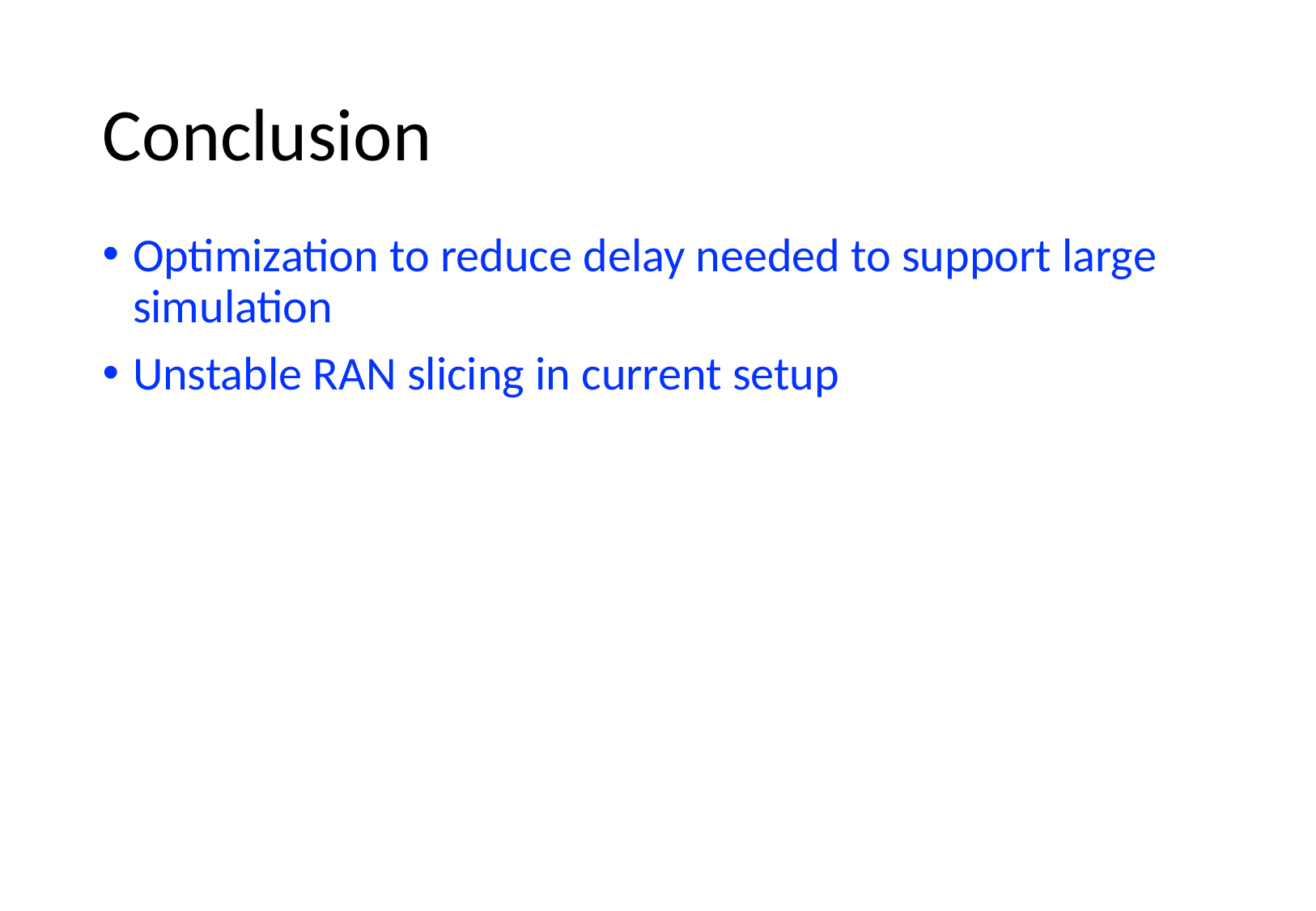

# Conclusion
Optimization to reduce delay needed to support large simulation
Unstable RAN slicing in current setup